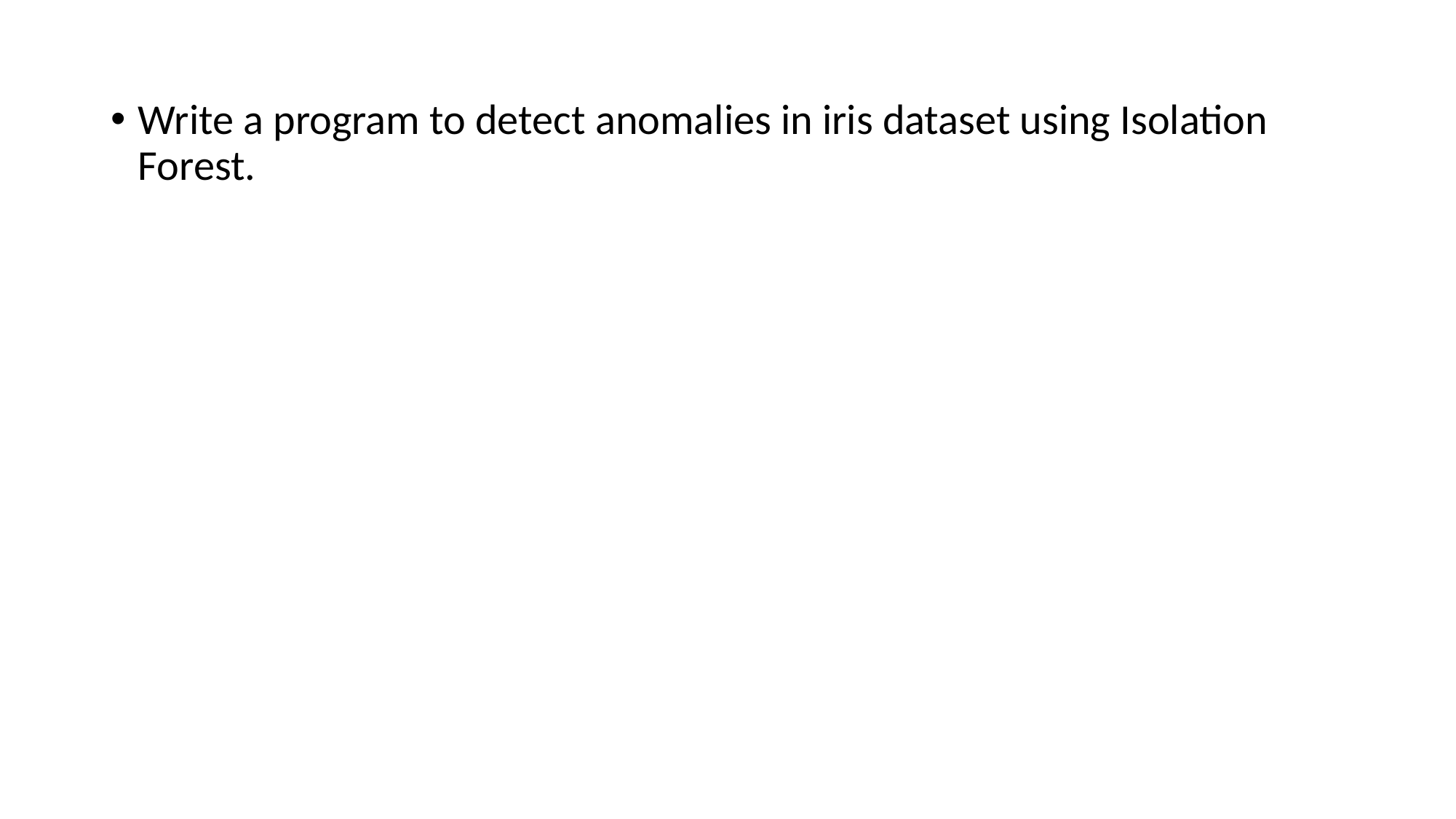

Write a program to detect anomalies in iris dataset using Isolation Forest.